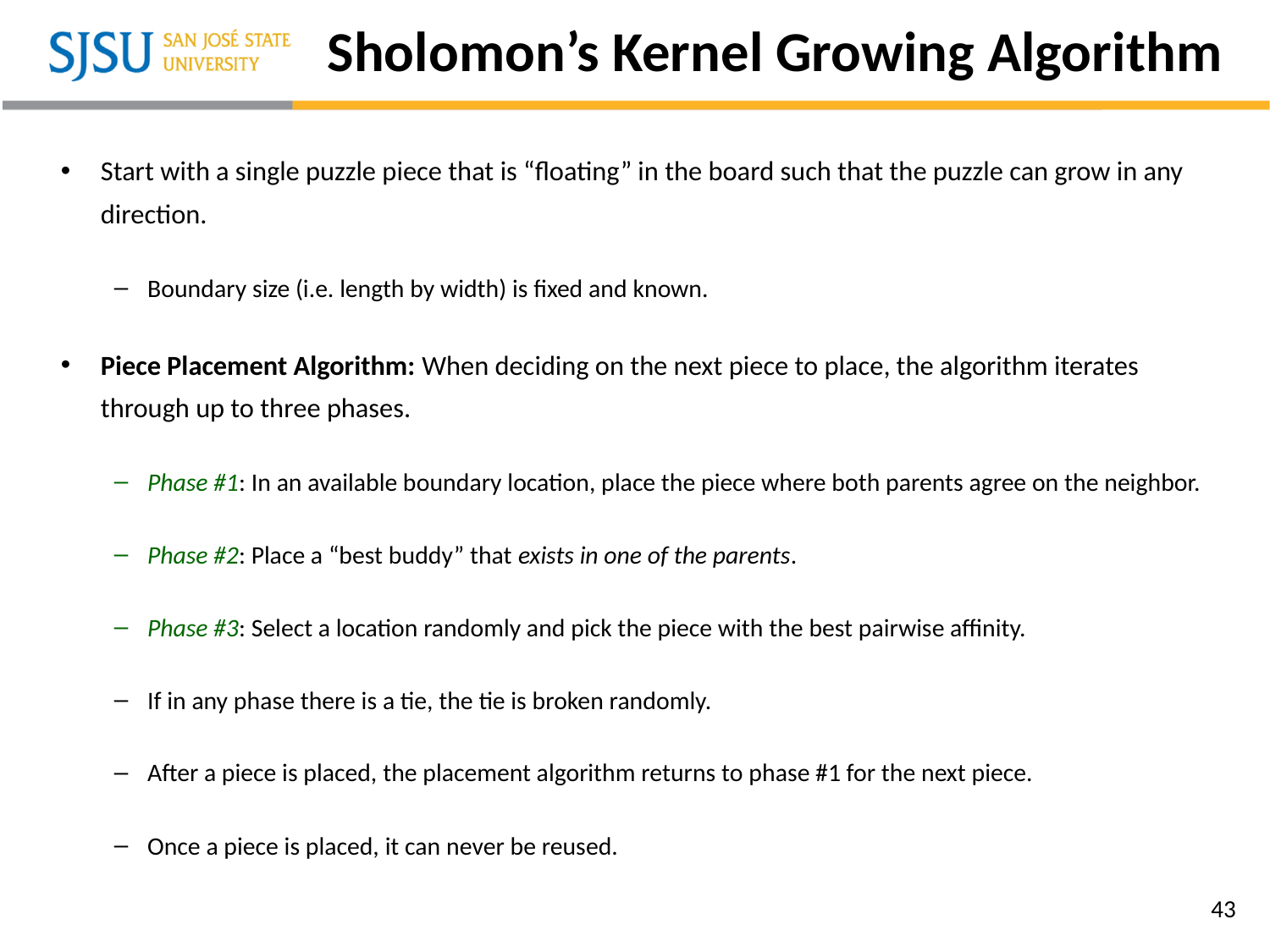

# Sholomon’s Kernel Growing Algorithm
Start with a single puzzle piece that is “floating” in the board such that the puzzle can grow in any direction.

Boundary size (i.e. length by width) is fixed and known.

Piece Placement Algorithm: When deciding on the next piece to place, the algorithm iterates through up to three phases.

Phase #1: In an available boundary location, place the piece where both parents agree on the neighbor.

Phase #2: Place a “best buddy” that exists in one of the parents.

Phase #3: Select a location randomly and pick the piece with the best pairwise affinity.

If in any phase there is a tie, the tie is broken randomly.

After a piece is placed, the placement algorithm returns to phase #1 for the next piece.

Once a piece is placed, it can never be reused.
43